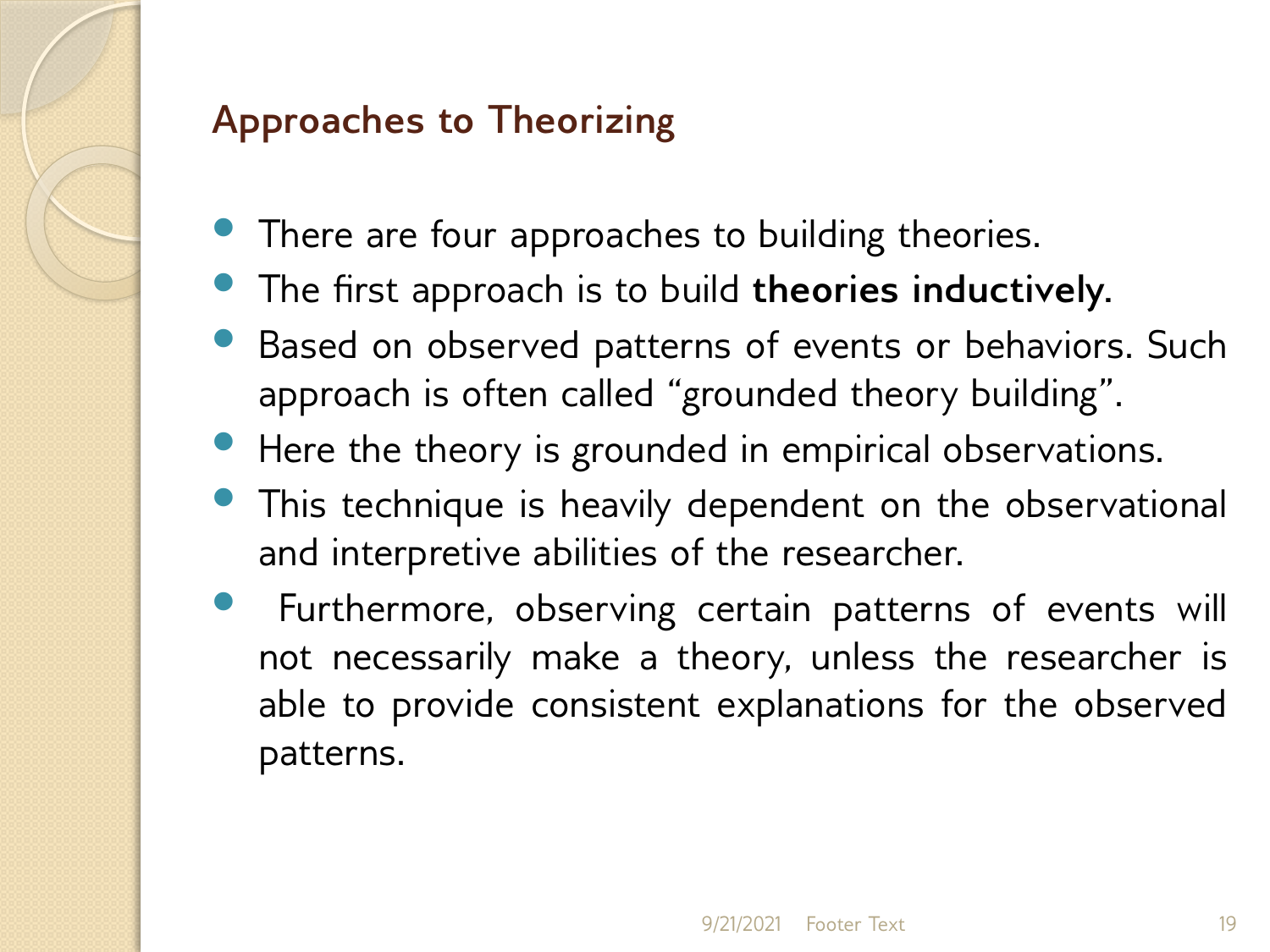

# Approaches to Theorizing
There are four approaches to building theories.
The first approach is to build theories inductively.
Based on observed patterns of events or behaviors. Such approach is often called “grounded theory building”.
Here the theory is grounded in empirical observations.
This technique is heavily dependent on the observational and interpretive abilities of the researcher.
 Furthermore, observing certain patterns of events will not necessarily make a theory, unless the researcher is able to provide consistent explanations for the observed patterns.
9/21/2021
Footer Text
19